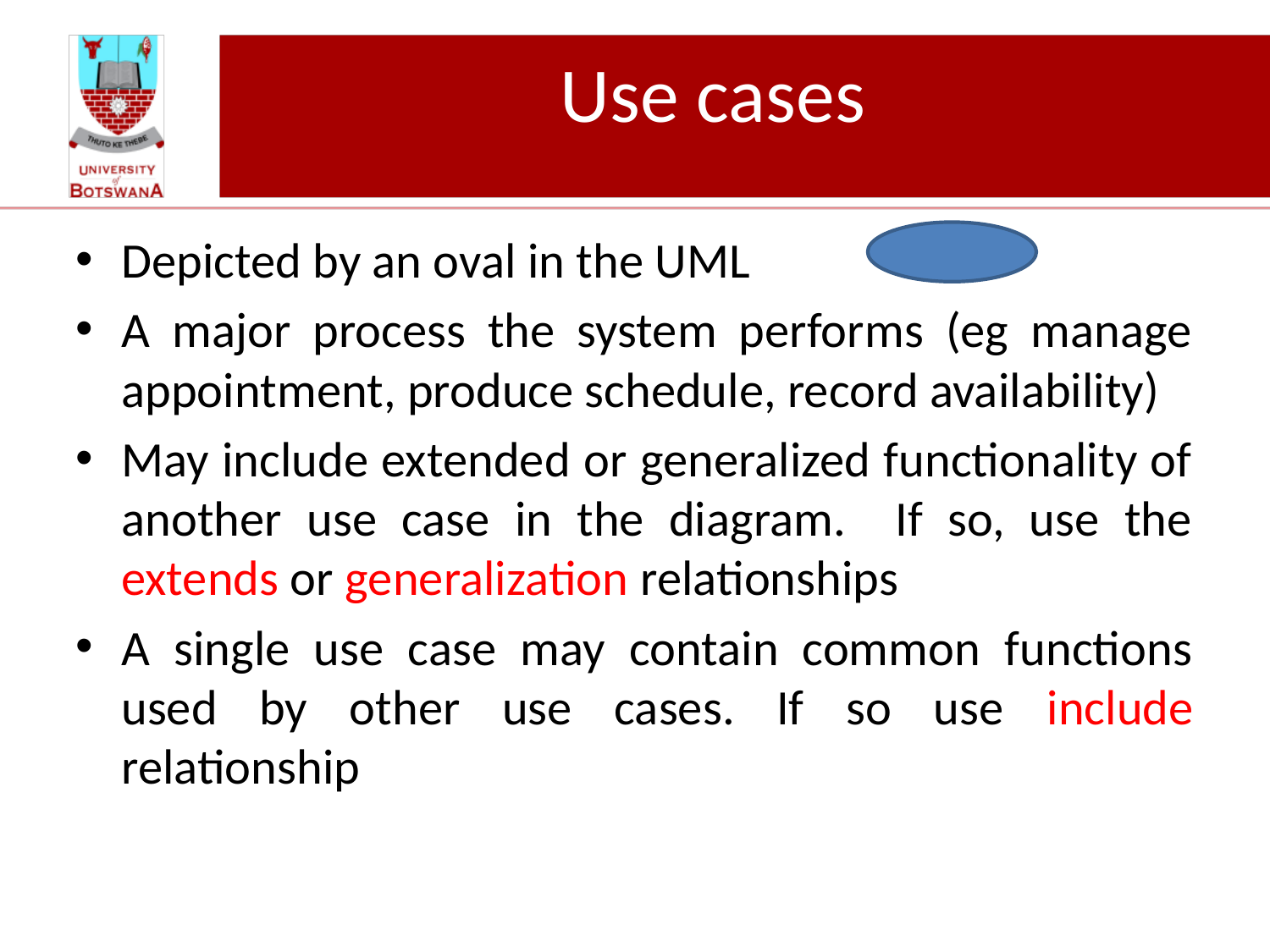

# Use cases
Depicted by an oval in the UML
A major process the system performs (eg manage appointment, produce schedule, record availability)
May include extended or generalized functionality of another use case in the diagram.  If so, use the extends or generalization relationships
A single use case may contain common functions used by other use cases. If so use include relationship